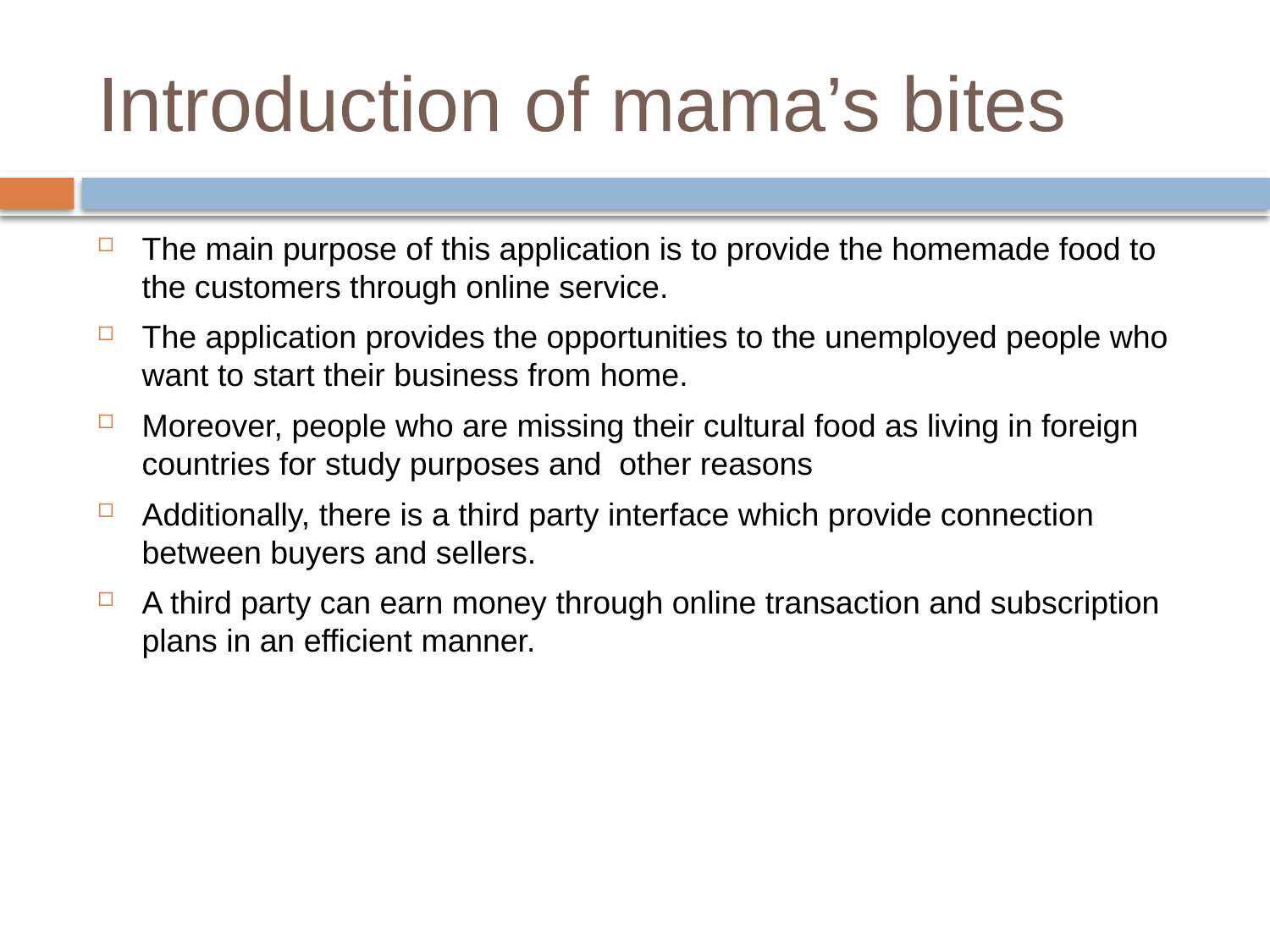

# Introduction of mama’s bites
The main purpose of this application is to provide the homemade food to the customers through online service.
The application provides the opportunities to the unemployed people who want to start their business from home.
Moreover, people who are missing their cultural food as living in foreign countries for study purposes and  other reasons
Additionally, there is a third party interface which provide connection between buyers and sellers.
A third party can earn money through online transaction and subscription plans in an efficient manner.